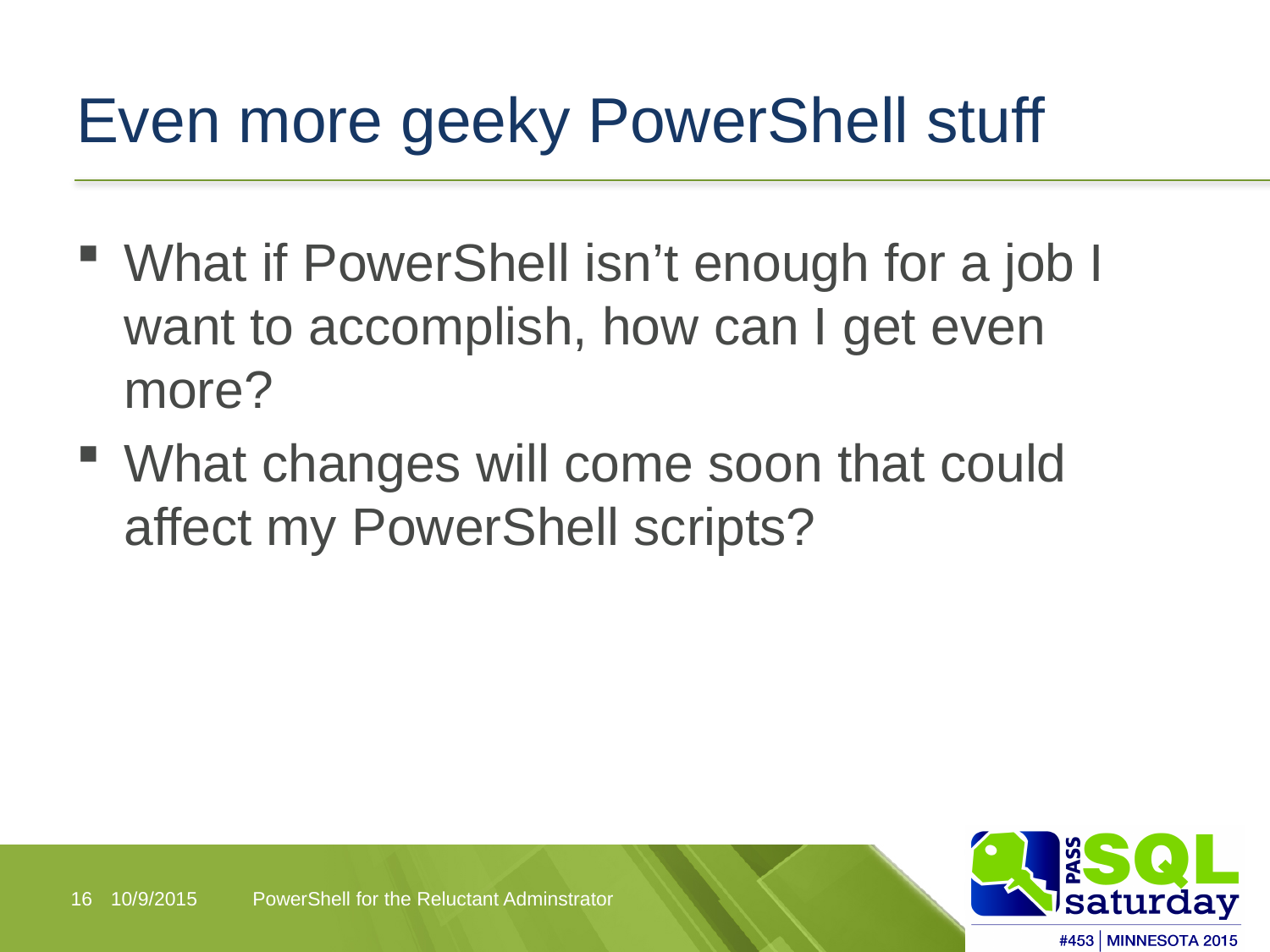

# Even more geeky PowerShell stuff
What if PowerShell isn’t enough for a job I want to accomplish, how can I get even more?
What changes will come soon that could affect my PowerShell scripts?
16
10/9/2015
PowerShell for the Reluctant Adminstrator